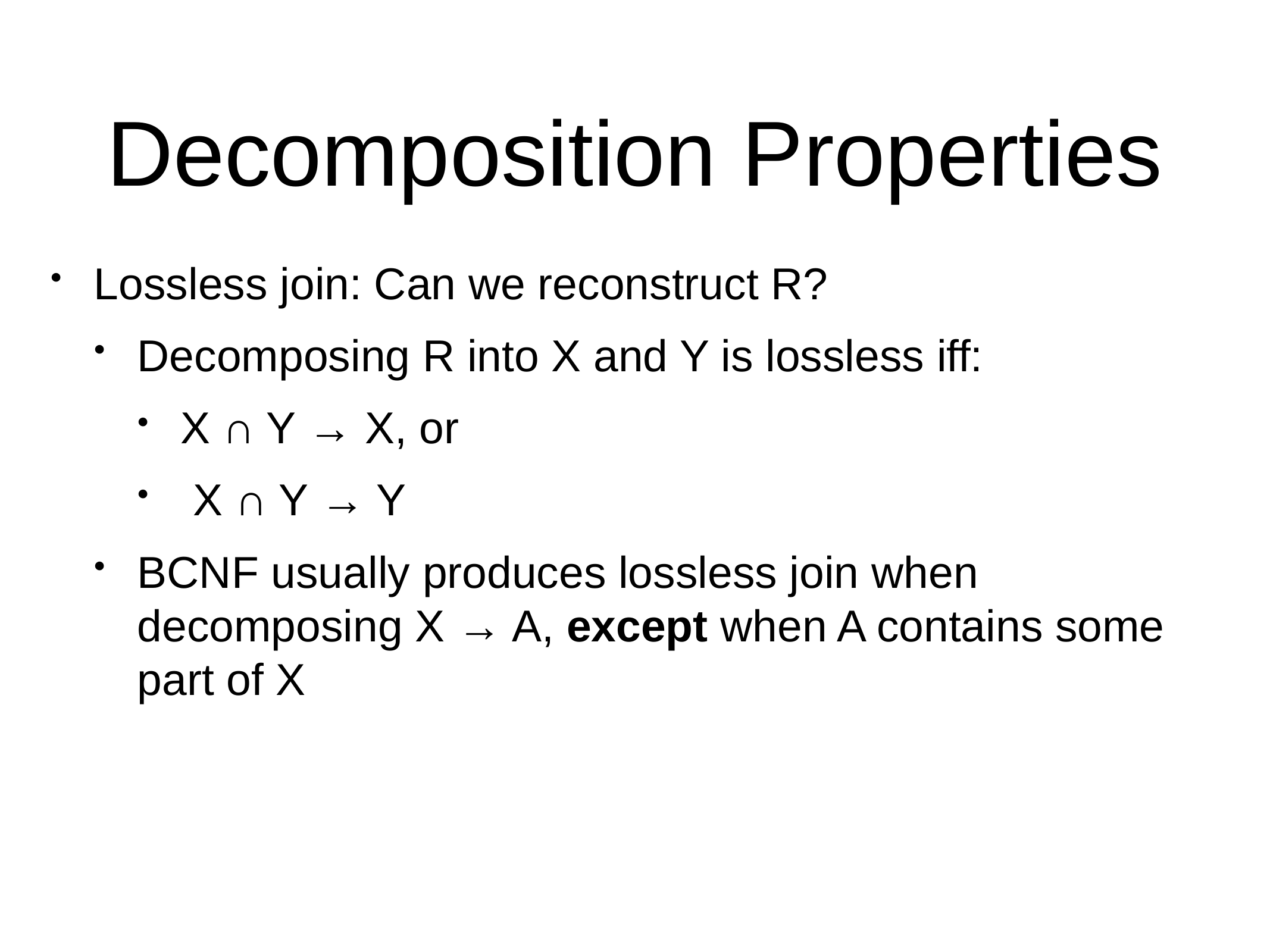

# Decomposition Properties
Lossless join: Can we reconstruct R?
Decomposing R into X and Y is lossless iff:
X ∩ Y → X, or
 X ∩ Y → Y
BCNF usually produces lossless join when decomposing X → A, except when A contains some part of X